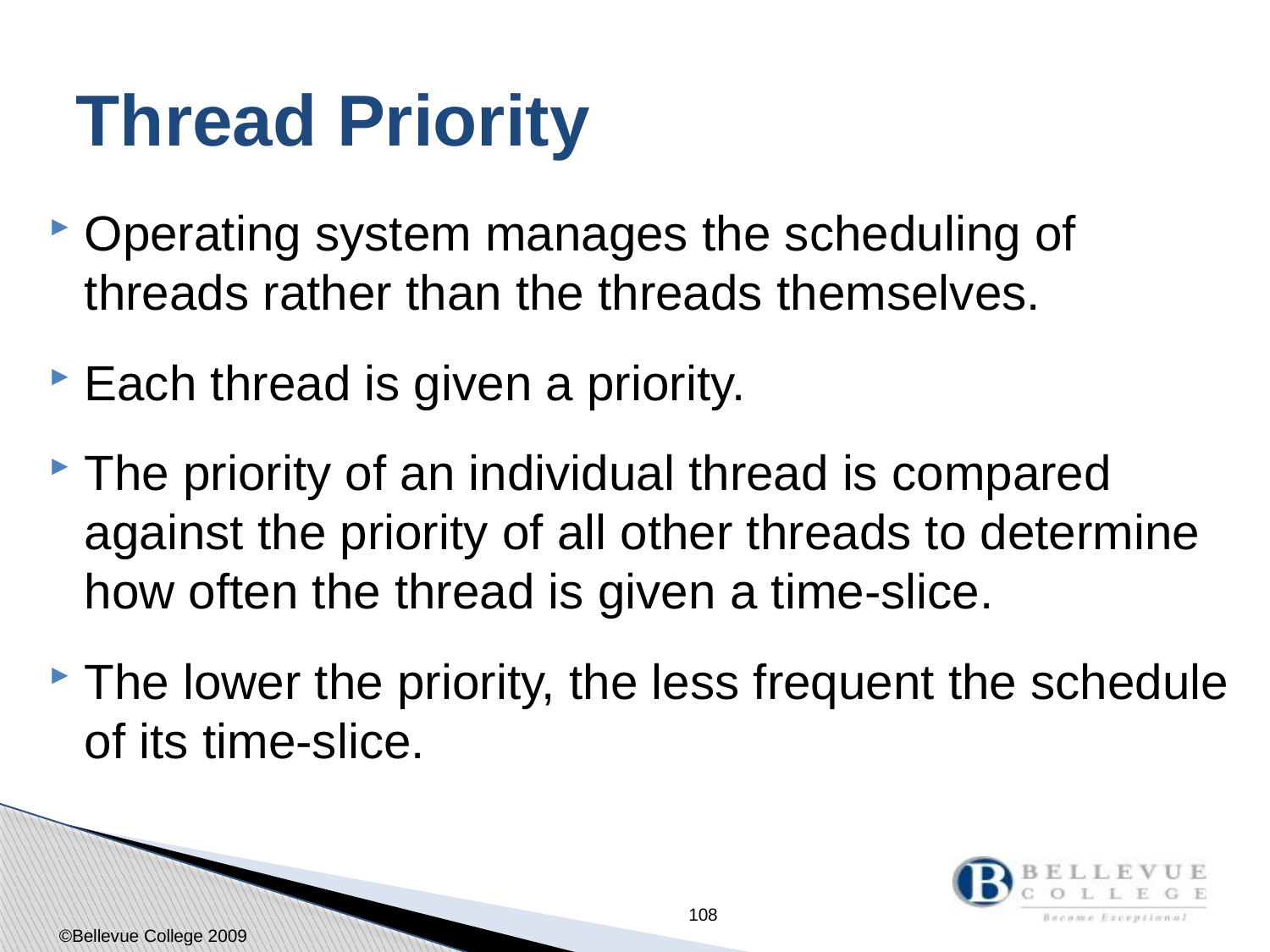

# Thread Priority

Operating system manages the scheduling of threads rather than the threads themselves.

Each thread is given a priority.

The priority of an individual thread is compared against the priority of all other threads to determine how often the thread is given a time-slice.

The lower the priority, the less frequent the schedule of its time-slice.
108
©Bellevue College 2009